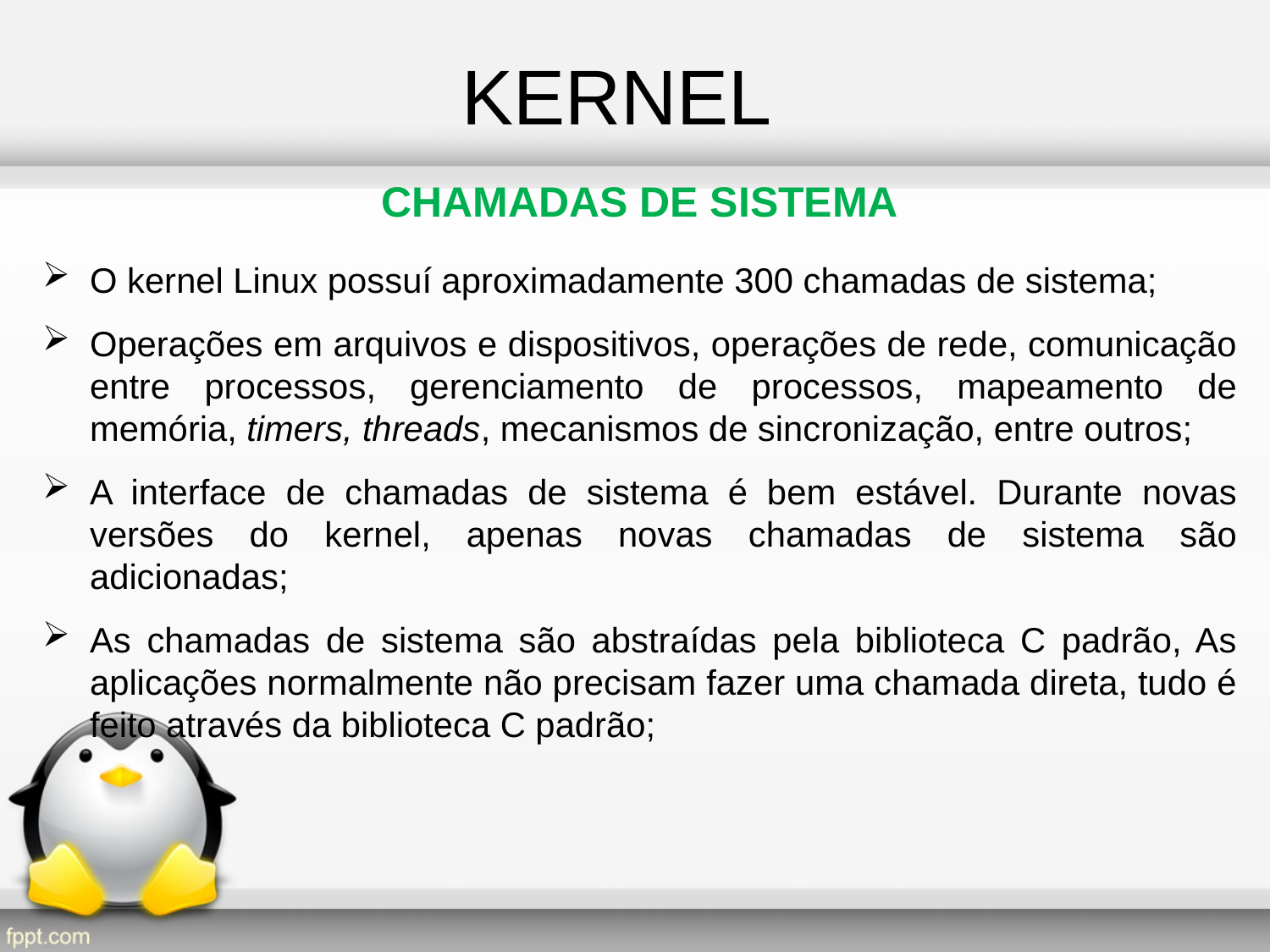

KERNEL
CHAMADAS DE SISTEMA
O kernel Linux possuí aproximadamente 300 chamadas de sistema;
Operações em arquivos e dispositivos, operações de rede, comunicação entre processos, gerenciamento de processos, mapeamento de memória, timers, threads, mecanismos de sincronização, entre outros;
A interface de chamadas de sistema é bem estável. Durante novas versões do kernel, apenas novas chamadas de sistema são adicionadas;
As chamadas de sistema são abstraídas pela biblioteca C padrão, As aplicações normalmente não precisam fazer uma chamada direta, tudo é feito através da biblioteca C padrão;